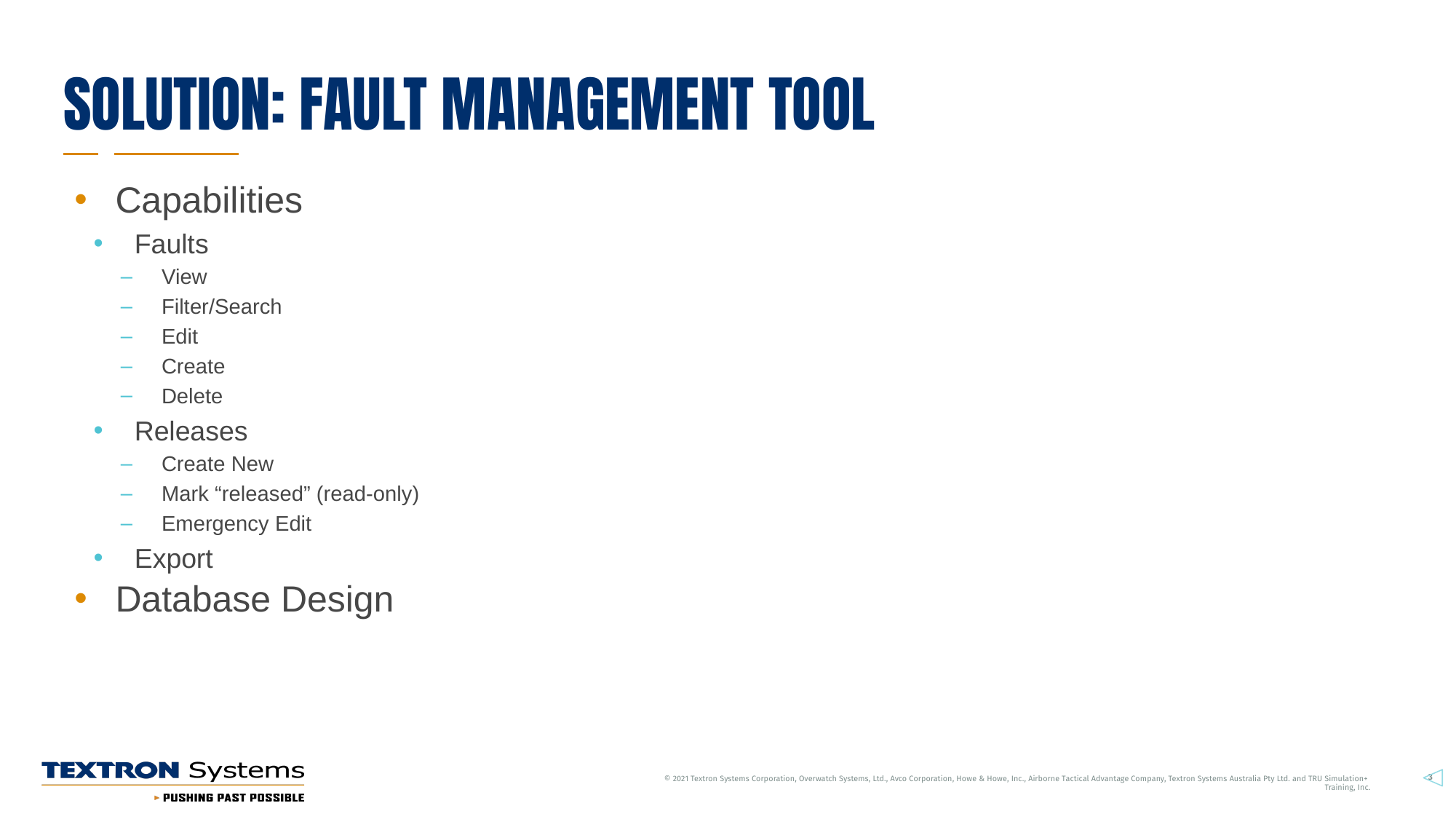

# Solution: Fault Management Tool
Capabilities
Faults
View
Filter/Search
Edit
Create
Delete
Releases
Create New
Mark “released” (read-only)
Emergency Edit
Export
Database Design